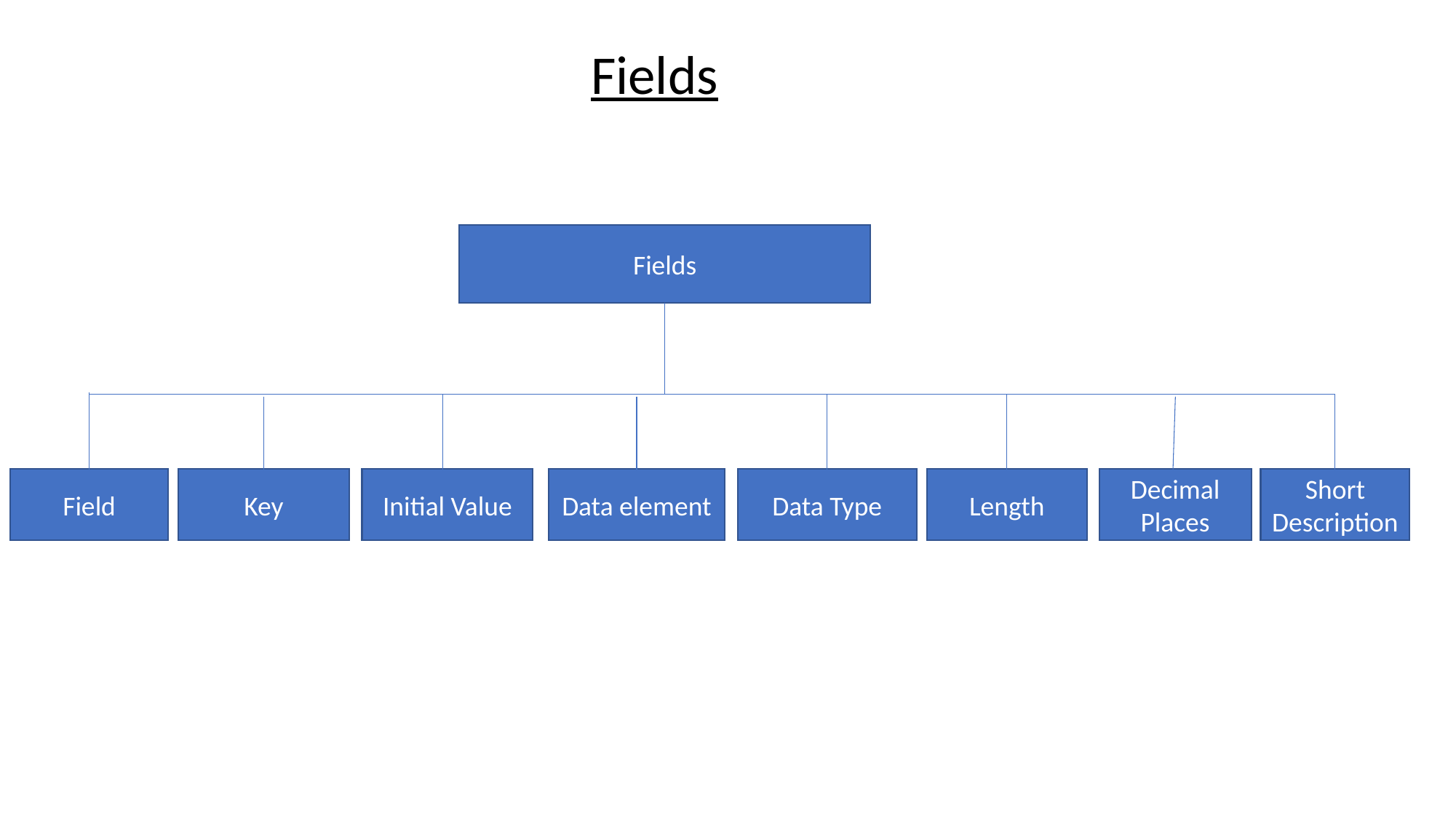

# Fields

Fields
Field
Key
Initial Value
Data element
Data Type
Length
Decimal Places
Short Description